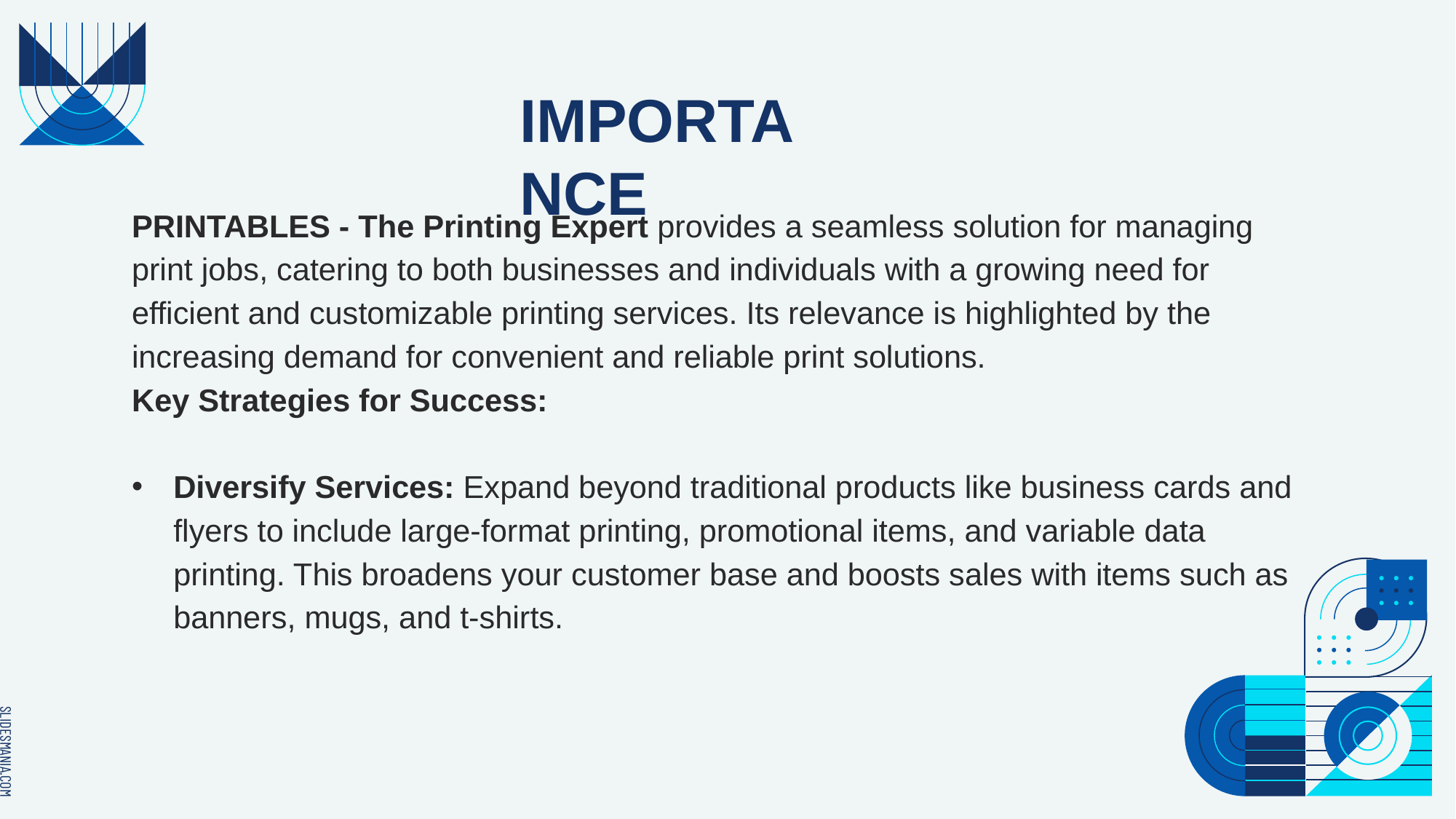

# IMPORTANCE
PRINTABLES - The Printing Expert provides a seamless solution for managing print jobs, catering to both businesses and individuals with a growing need for efficient and customizable printing services. Its relevance is highlighted by the increasing demand for convenient and reliable print solutions.
Key Strategies for Success:

Diversify Services: Expand beyond traditional products like business cards and flyers to include large-format printing, promotional items, and variable data printing. This broadens your customer base and boosts sales with items such as banners, mugs, and t-shirts.